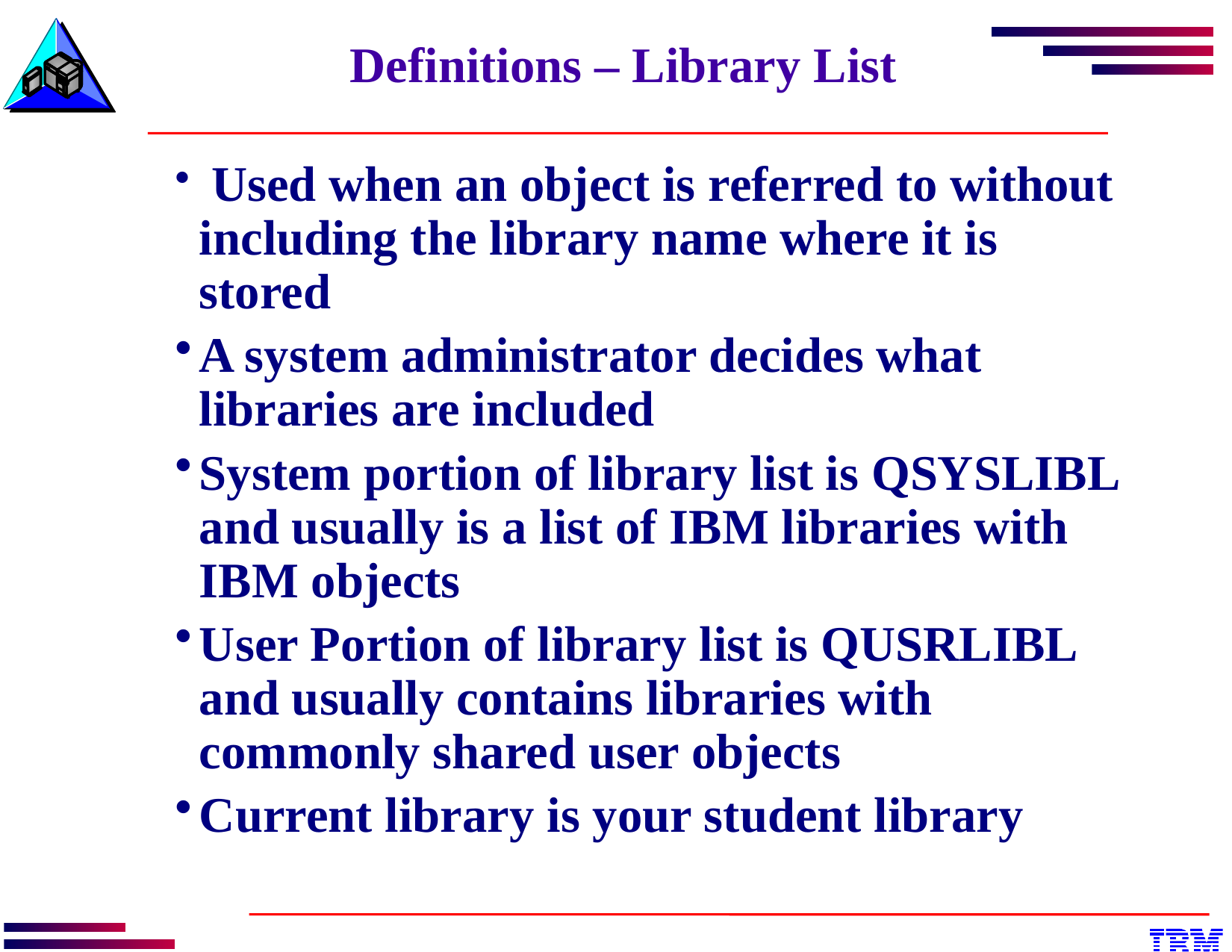

Definitions – Library List
 Used when an object is referred to without including the library name where it is stored
A system administrator decides what libraries are included
System portion of library list is QSYSLIBL and usually is a list of IBM libraries with IBM objects
User Portion of library list is QUSRLIBL and usually contains libraries with commonly shared user objects
Current library is your student library